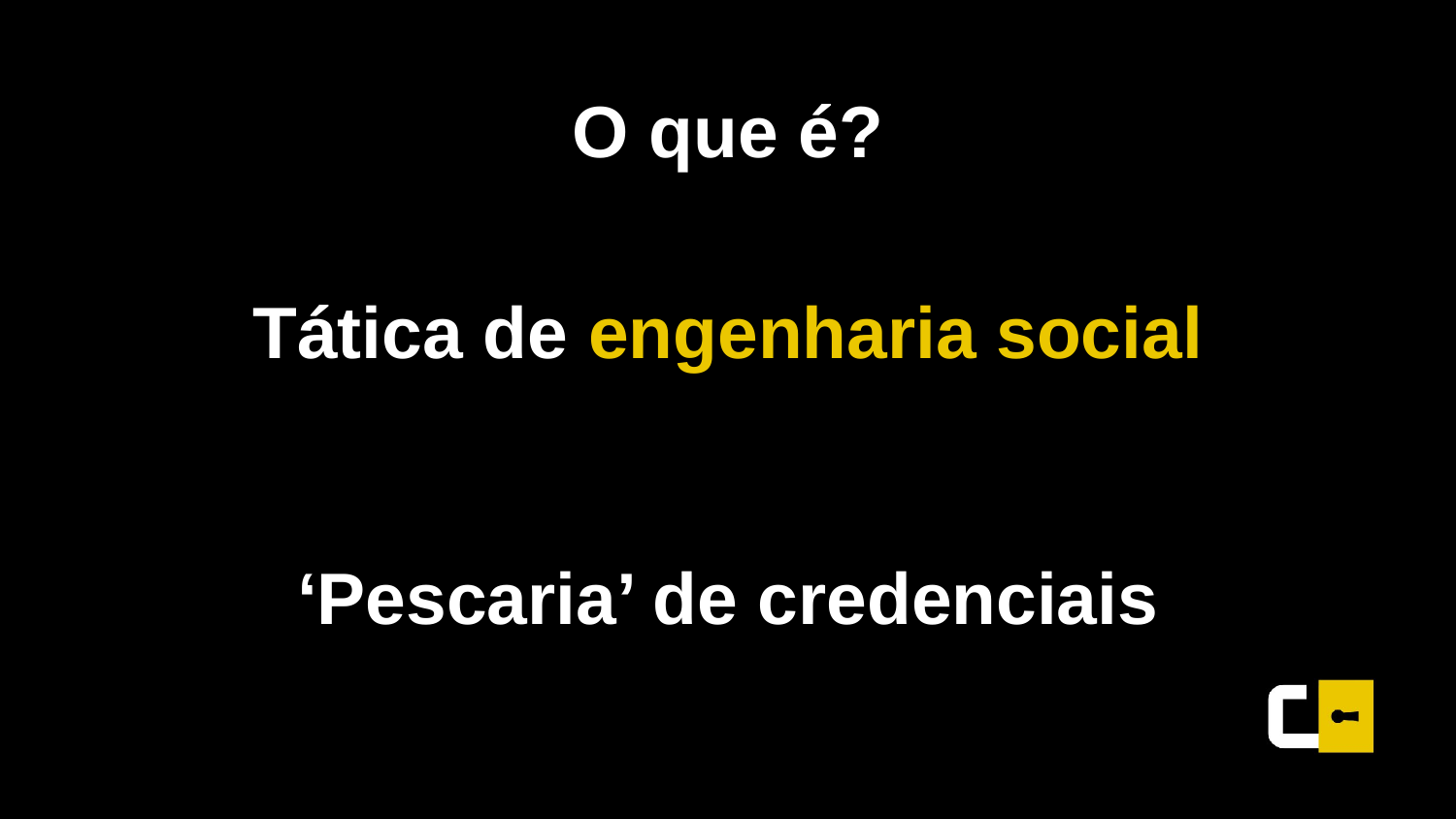

# O que é?
Tática de engenharia social

‘Pescaria’ de credenciais